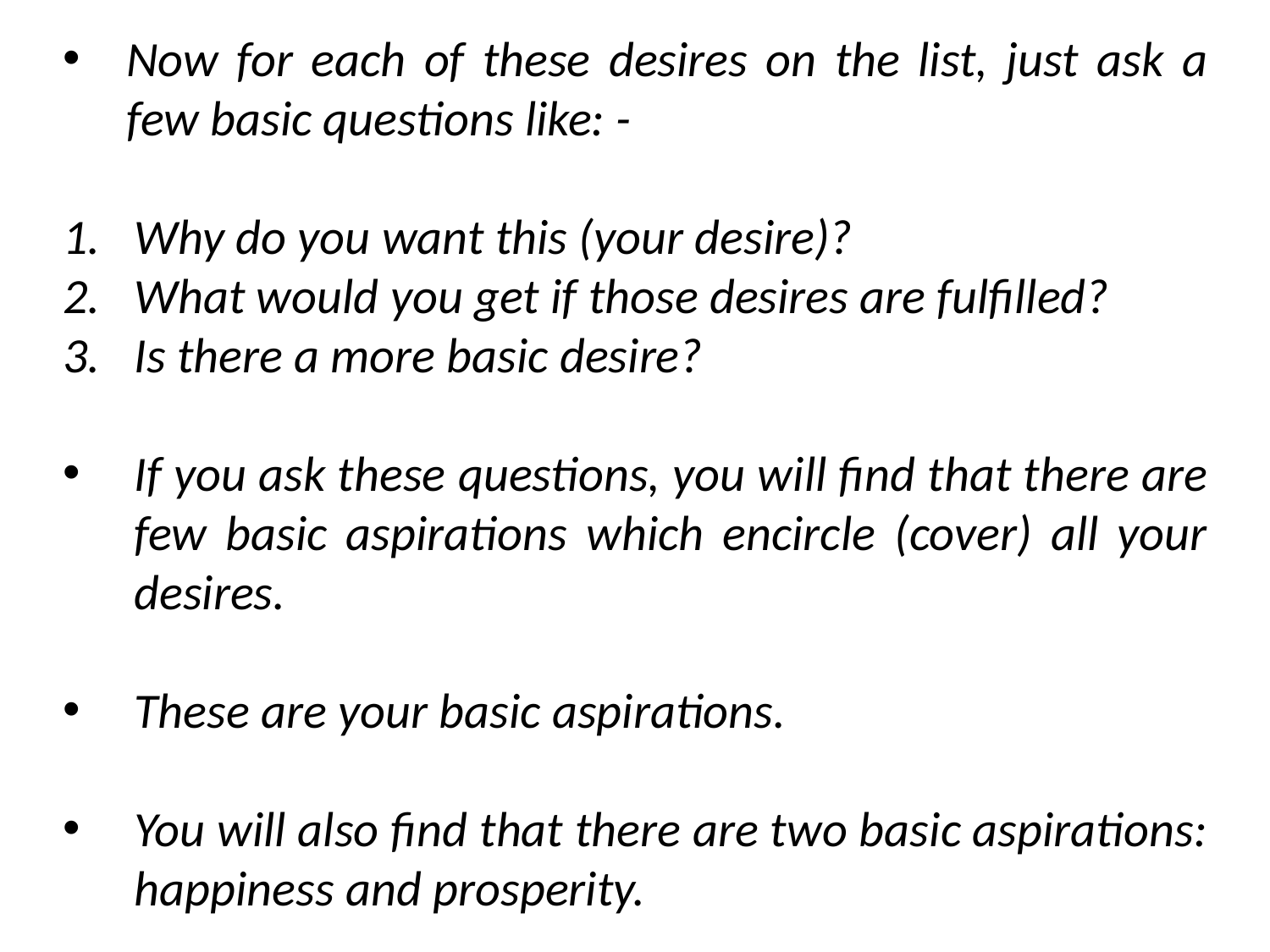

Now for each of these desires on the list, just ask a few basic questions like: -

Why do you want this (your desire)?
What would you get if those desires are fulfilled?
Is there a more basic desire?

If you ask these questions, you will find that there are few basic aspirations which encircle (cover) all your desires.

These are your basic aspirations.

You will also find that there are two basic aspirations: happiness and prosperity.